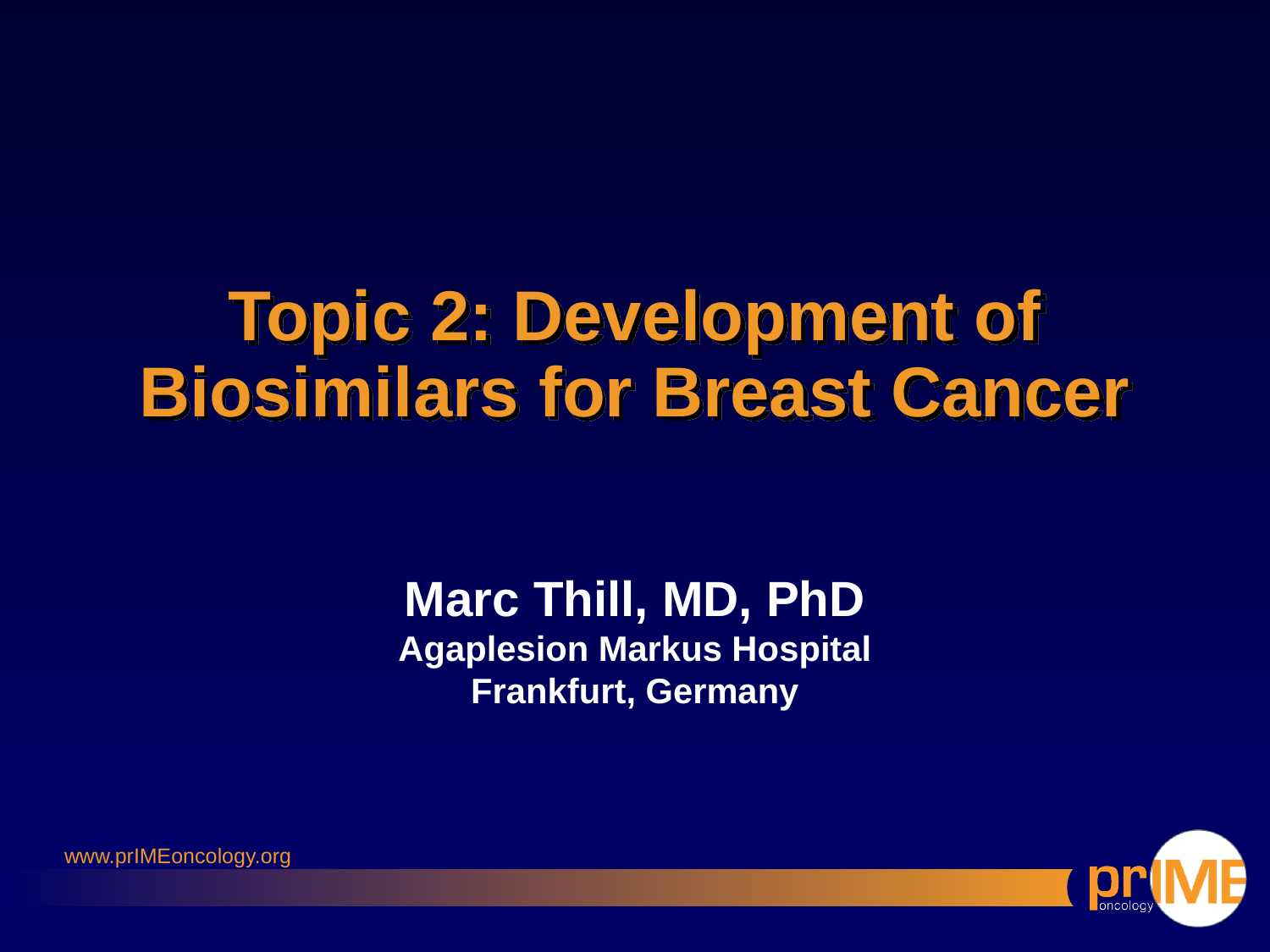

# Topic 2: Development of Biosimilars for Breast Cancer
Marc Thill, MD, PhD
Agaplesion Markus Hospital
Frankfurt, Germany
www.prIMEoncology.org